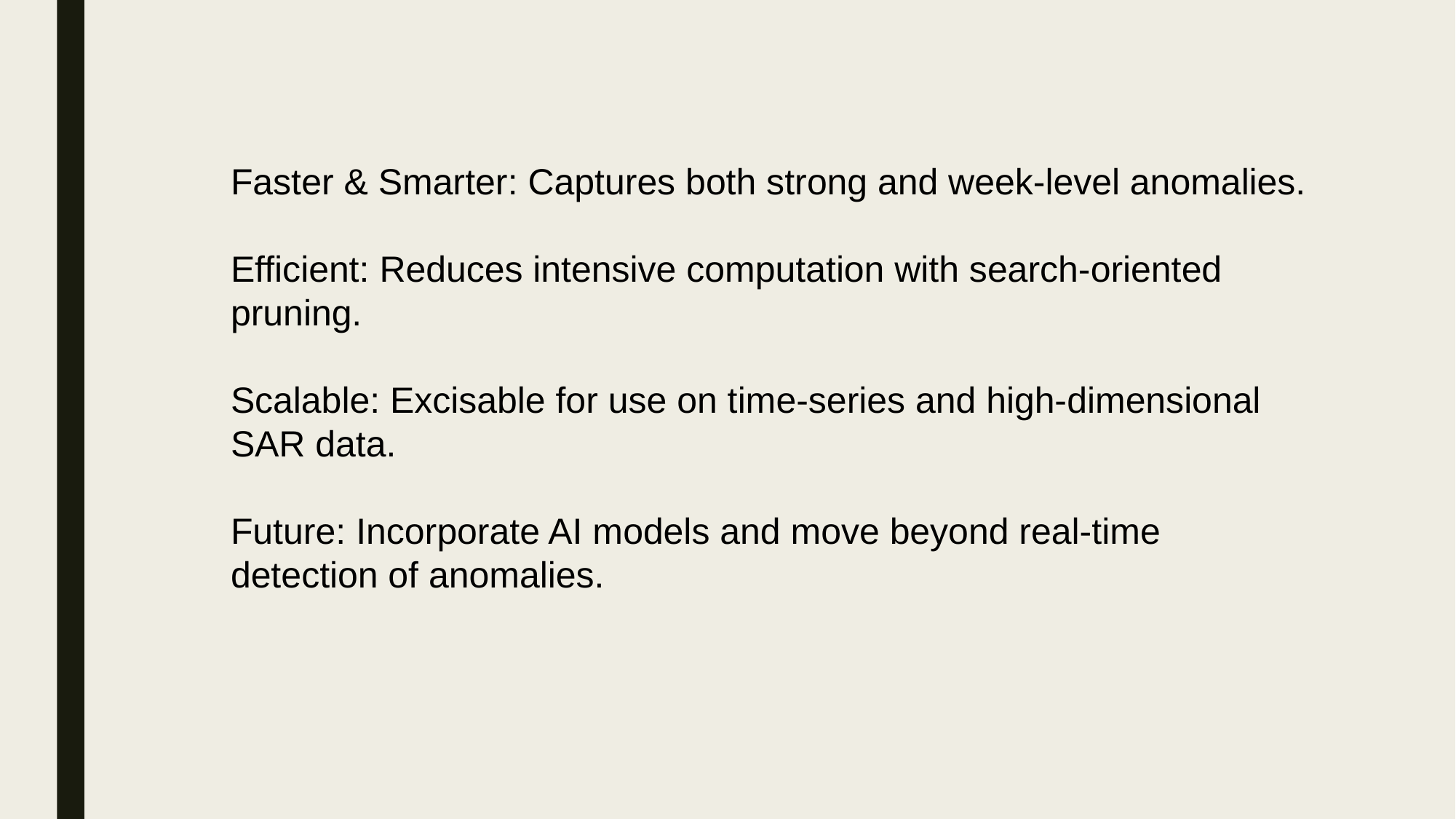

Faster & Smarter: Captures both strong and week-level anomalies.

Efficient: Reduces intensive computation with search-oriented pruning.

Scalable: Excisable for use on time-series and high-dimensional SAR data.

Future: Incorporate AI models and move beyond real-time detection of anomalies.